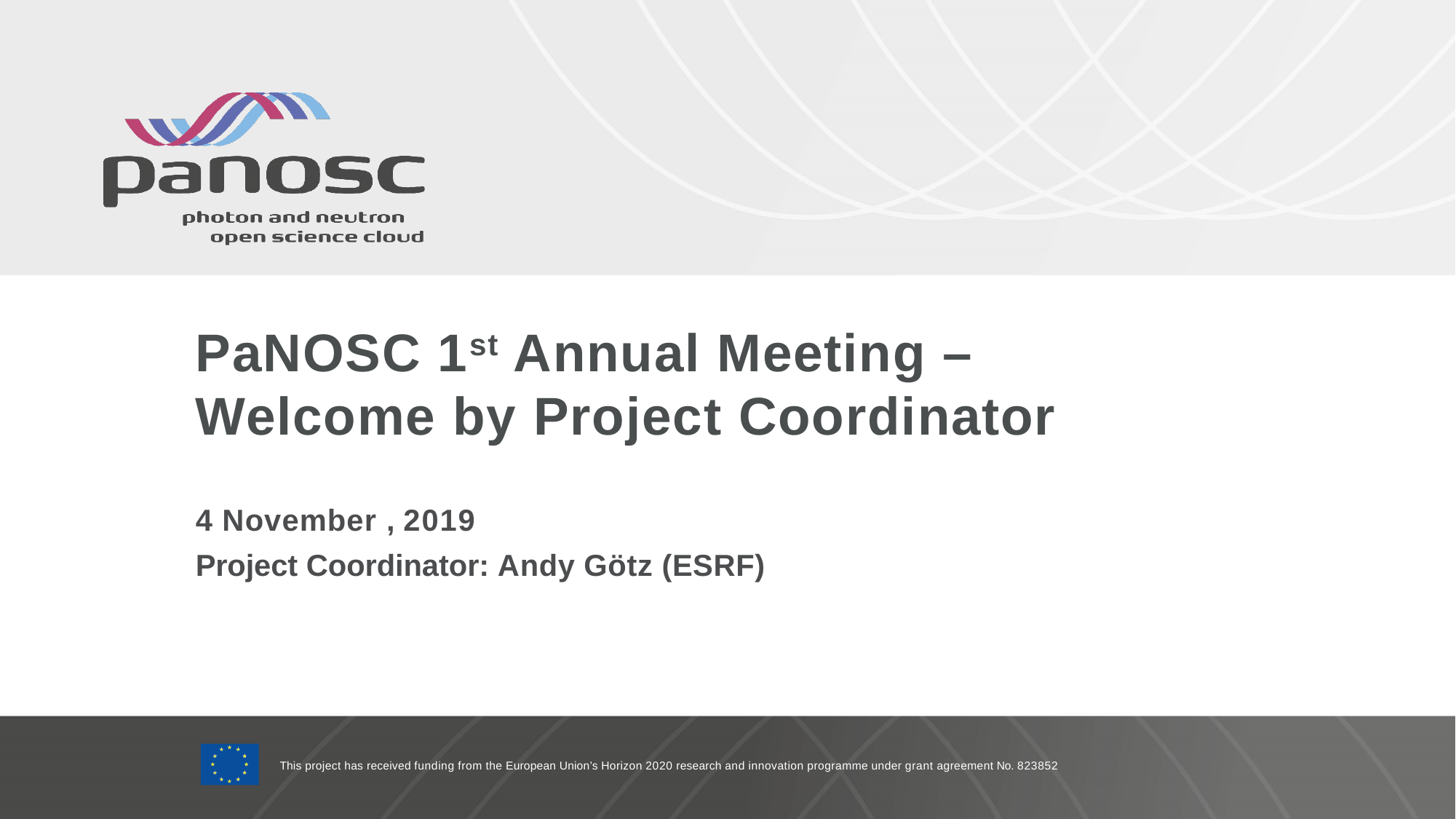

# PaNOSC 1st Annual Meeting – Welcome by Project Coordinator
4 November , 2019
Project Coordinator: Andy Götz (ESRF)